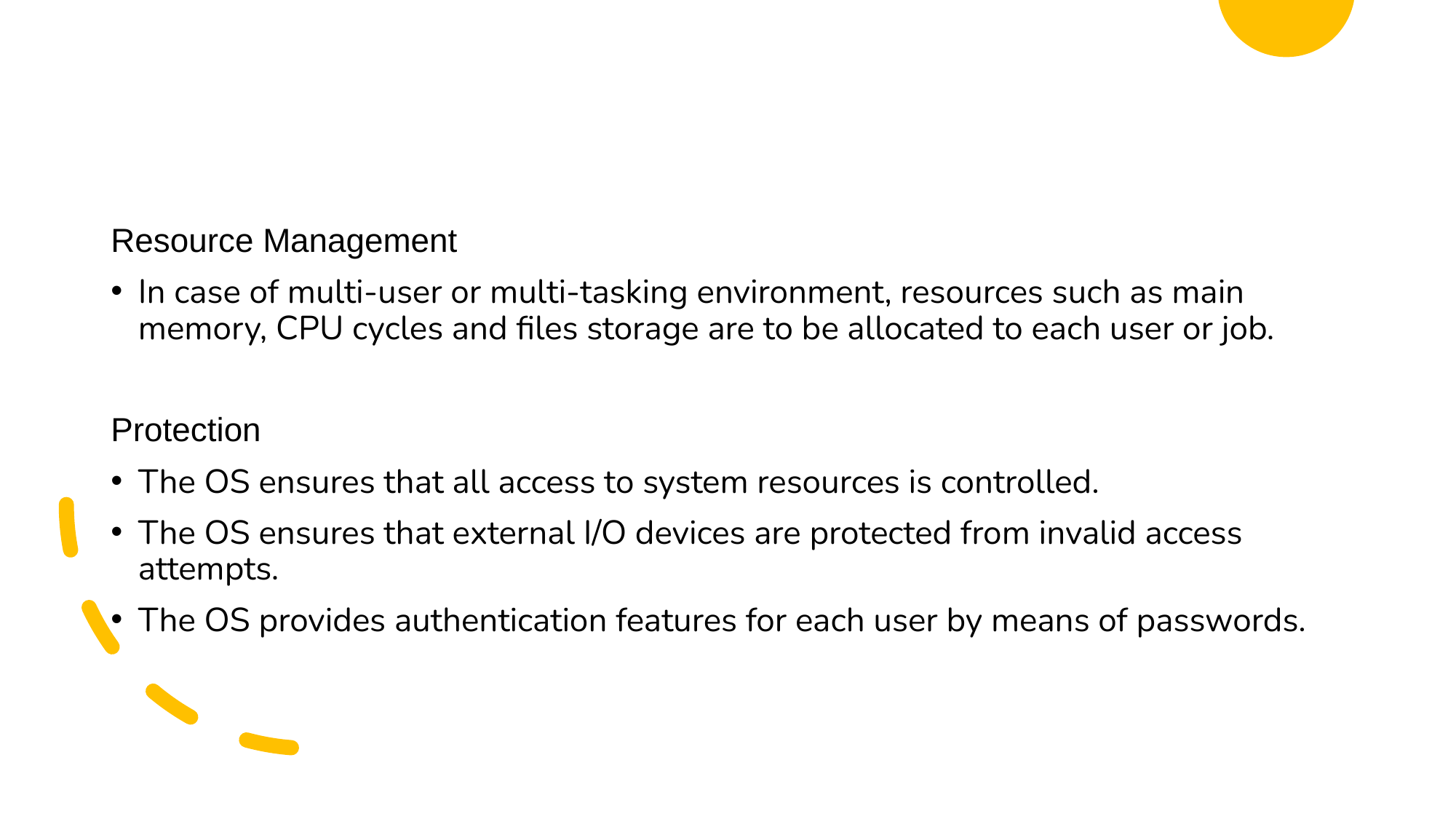

Resource Management
In case of multi-user or multi-tasking environment, resources such as main memory, CPU cycles and files storage are to be allocated to each user or job.

Protection
The OS ensures that all access to system resources is controlled.
The OS ensures that external I/O devices are protected from invalid access attempts.
The OS provides authentication features for each user by means of passwords.